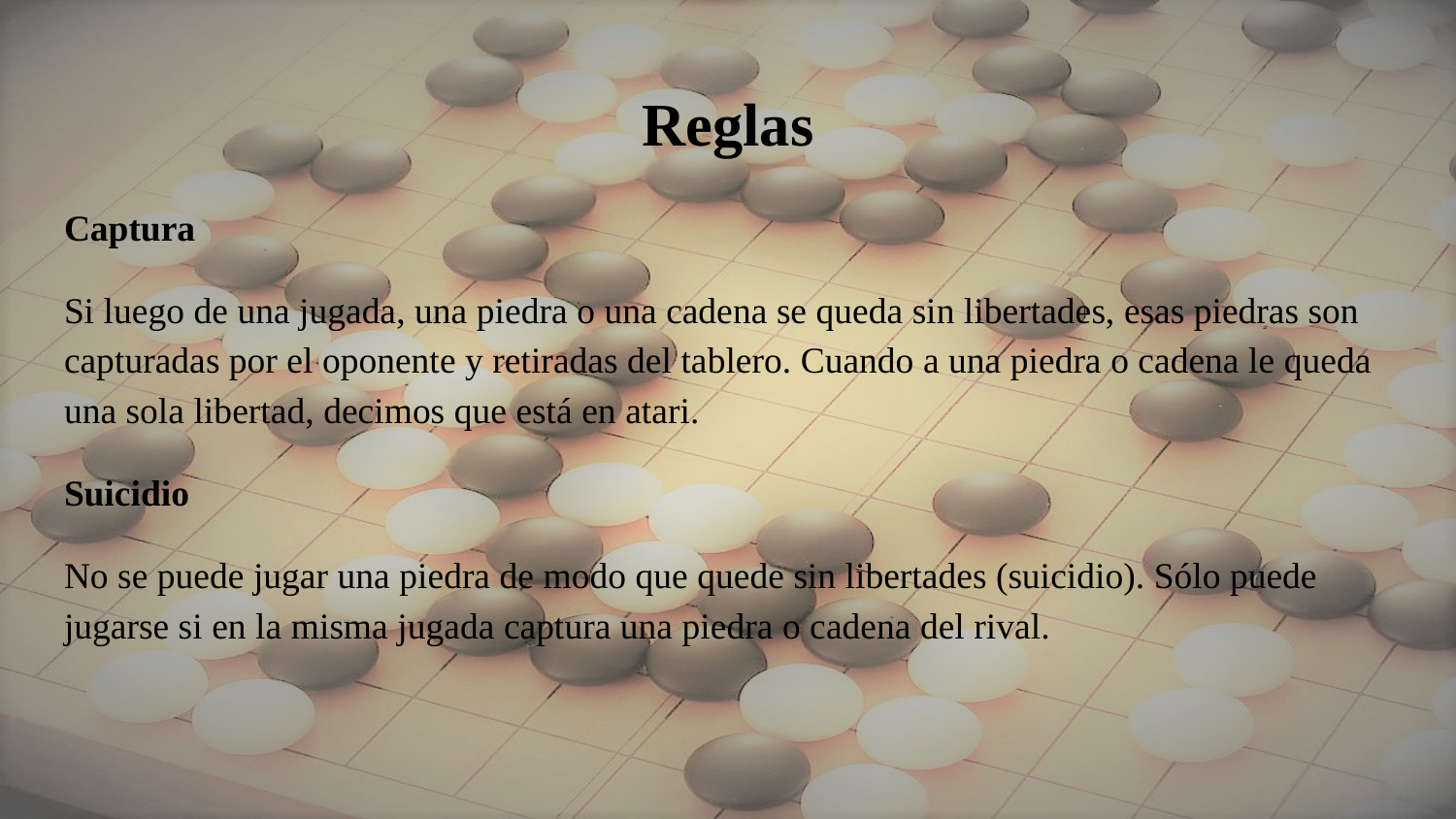

# Reglas
Captura
Si luego de una jugada, una piedra o una cadena se queda sin libertades, esas piedras son capturadas por el oponente y retiradas del tablero. Cuando a una piedra o cadena le queda una sola libertad, decimos que está en atari.
Suicidio
No se puede jugar una piedra de modo que quede sin libertades (suicidio). Sólo puede jugarse si en la misma jugada captura una piedra o cadena del rival.